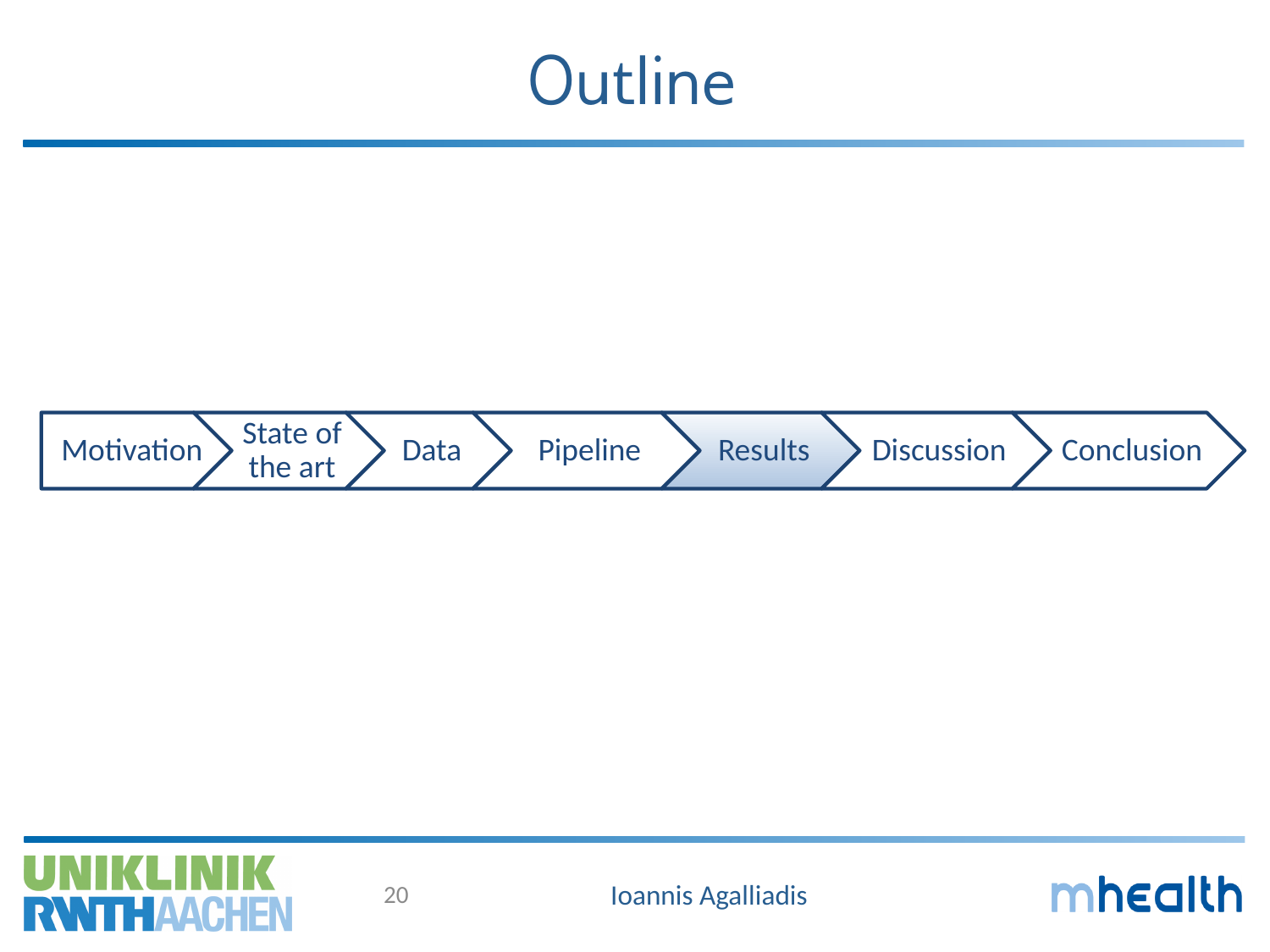

# Outline
Motivation
State of the art
Data
Pipeline
Results
Discussion
Conclusion
20
Ioannis Agalliadis